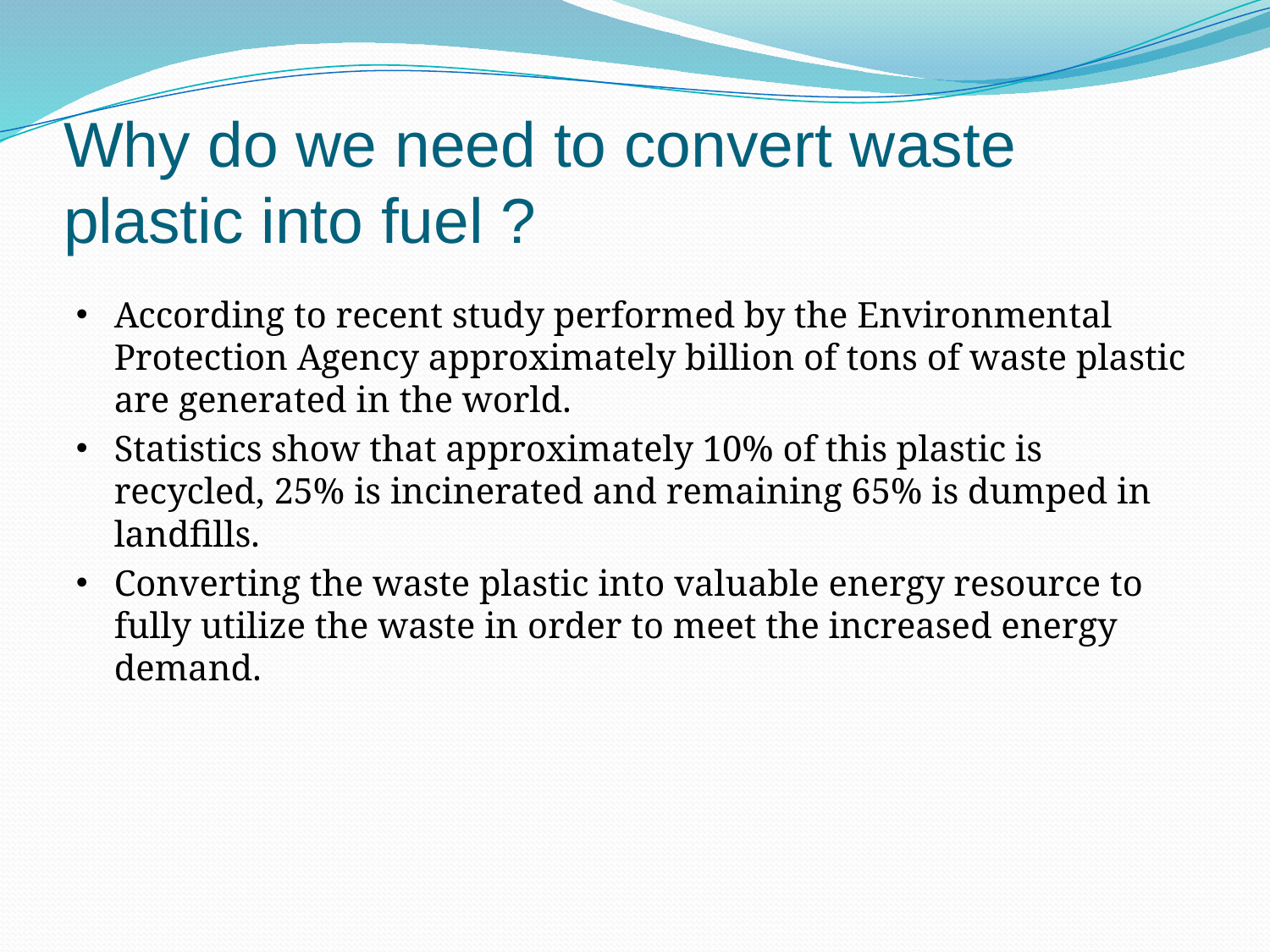

# Why do we need to convert waste plastic into fuel ?
According to recent study performed by the Environmental Protection Agency approximately billion of tons of waste plastic are generated in the world.
Statistics show that approximately 10% of this plastic is recycled, 25% is incinerated and remaining 65% is dumped in landfills.
Converting the waste plastic into valuable energy resource to fully utilize the waste in order to meet the increased energy demand.